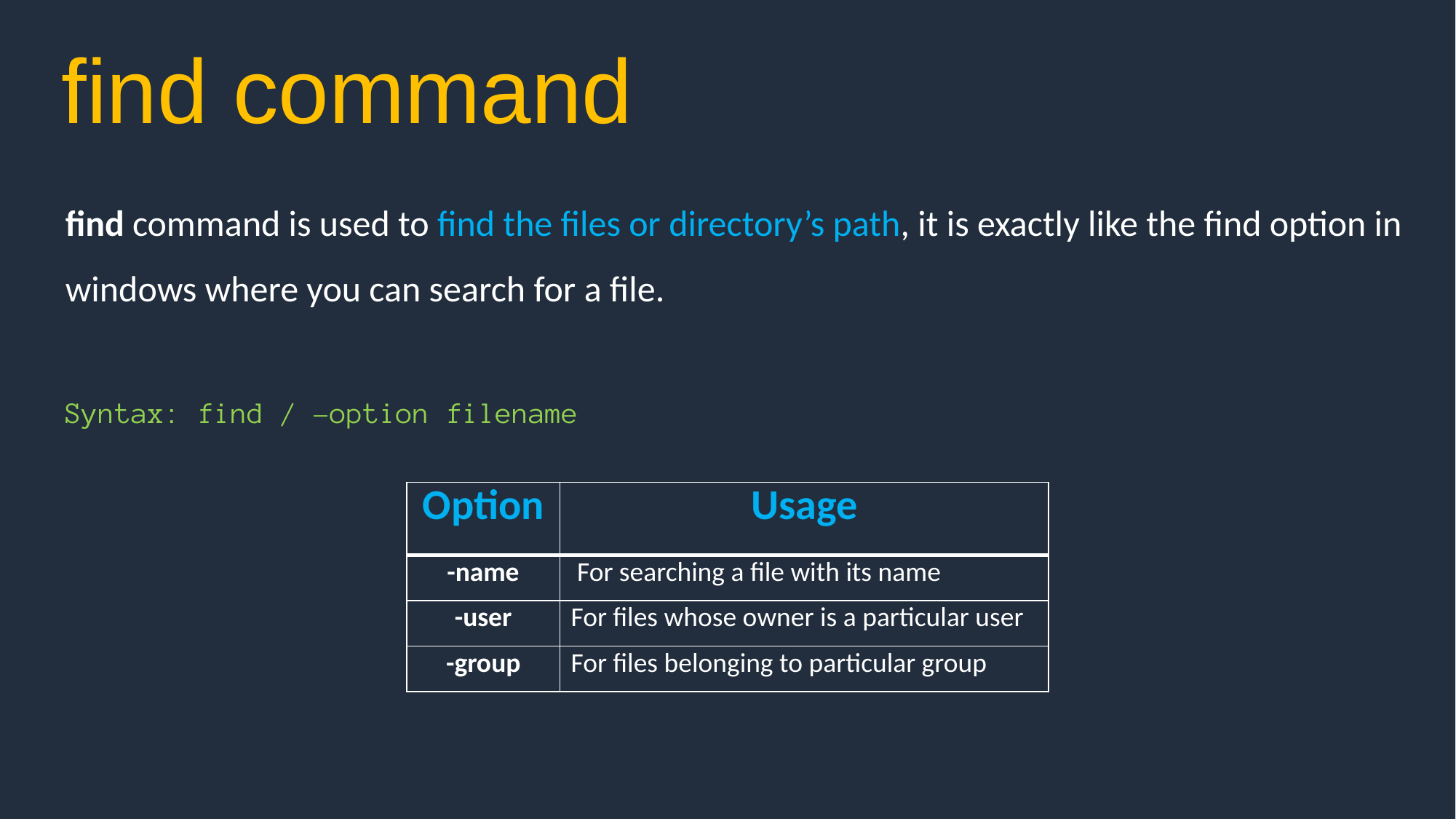

find command
find command is used to find the files or directory’s path, it is exactly like the find option in windows where you can search for a file.

Syntax: find / –option filename

| Option | Usage |
| --- | --- |
| -name | For searching a file with its name |
| -user | For files whose owner is a particular user |
| -group | For files belonging to particular group |